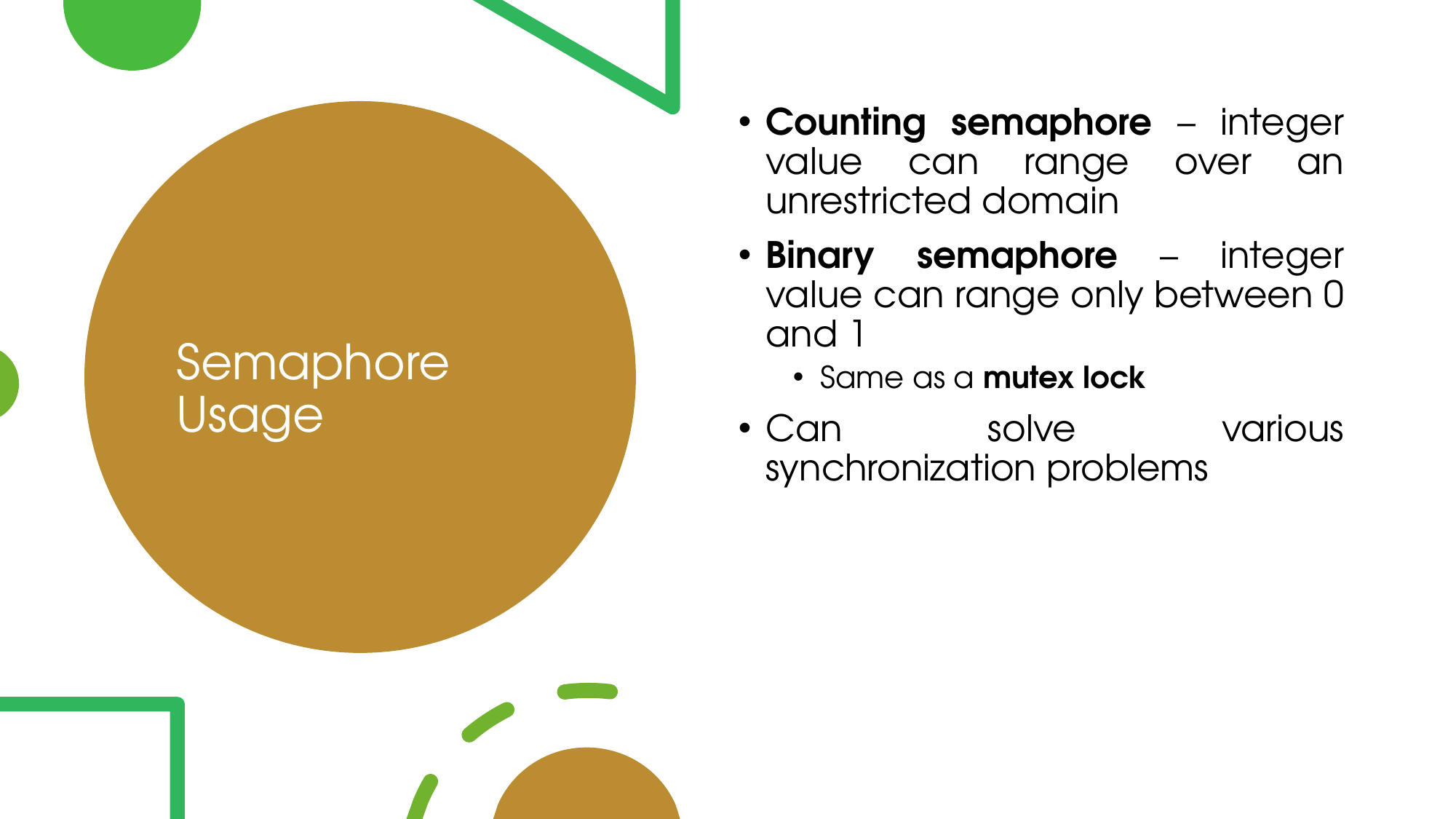

Counting semaphore – integer value can range over an unrestricted domain
Binary semaphore – integer value can range only between 0 and 1
Same as a mutex lock
Can solve various synchronization problems

# Semaphore Usage